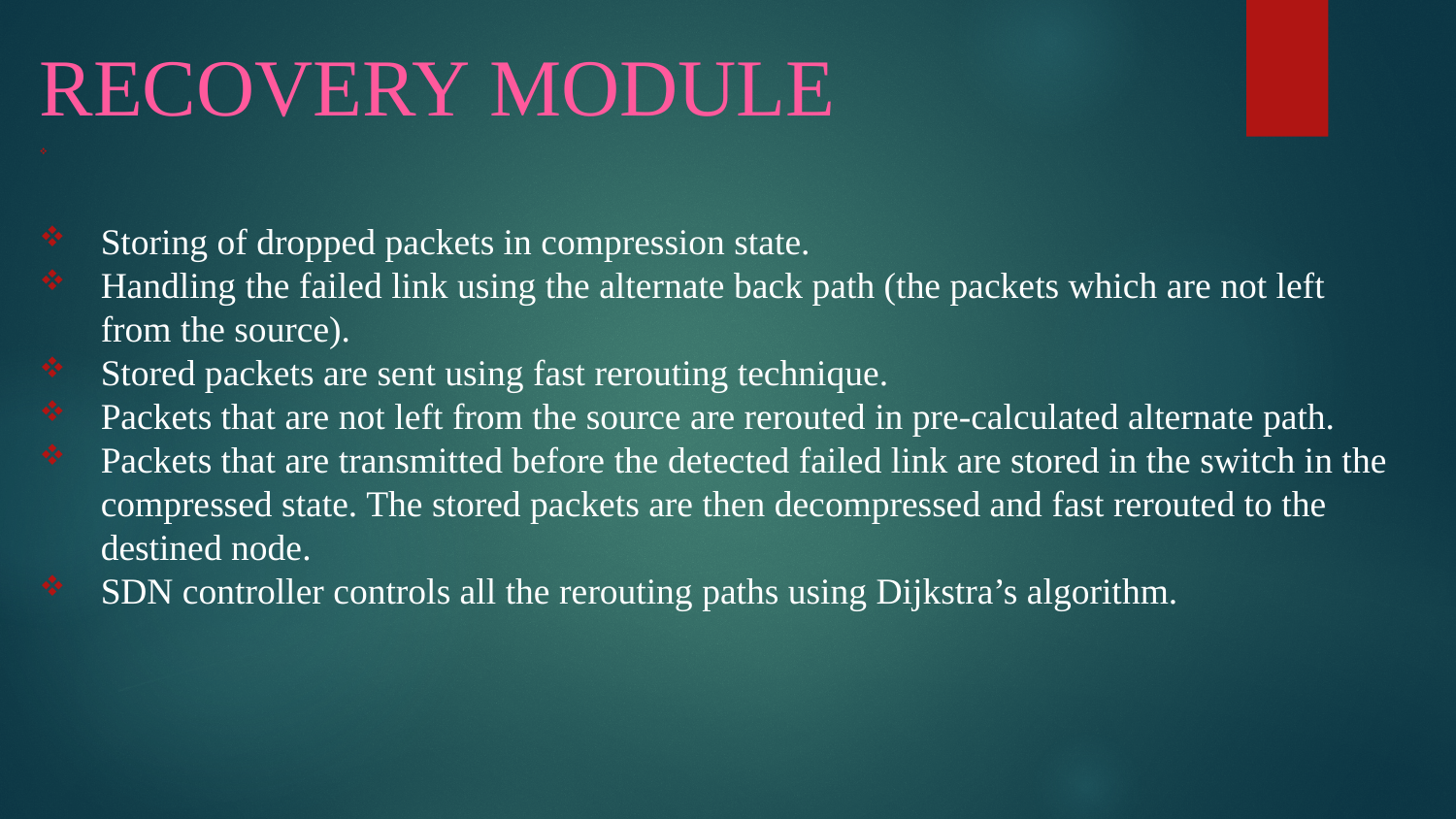

# RECOVERY MODULE

Storing of dropped packets in compression state.
Handling the failed link using the alternate back path (the packets which are not left from the source).
Stored packets are sent using fast rerouting technique.
Packets that are not left from the source are rerouted in pre-calculated alternate path.
Packets that are transmitted before the detected failed link are stored in the switch in the compressed state. The stored packets are then decompressed and fast rerouted to the destined node.
SDN controller controls all the rerouting paths using Dijkstra’s algorithm.